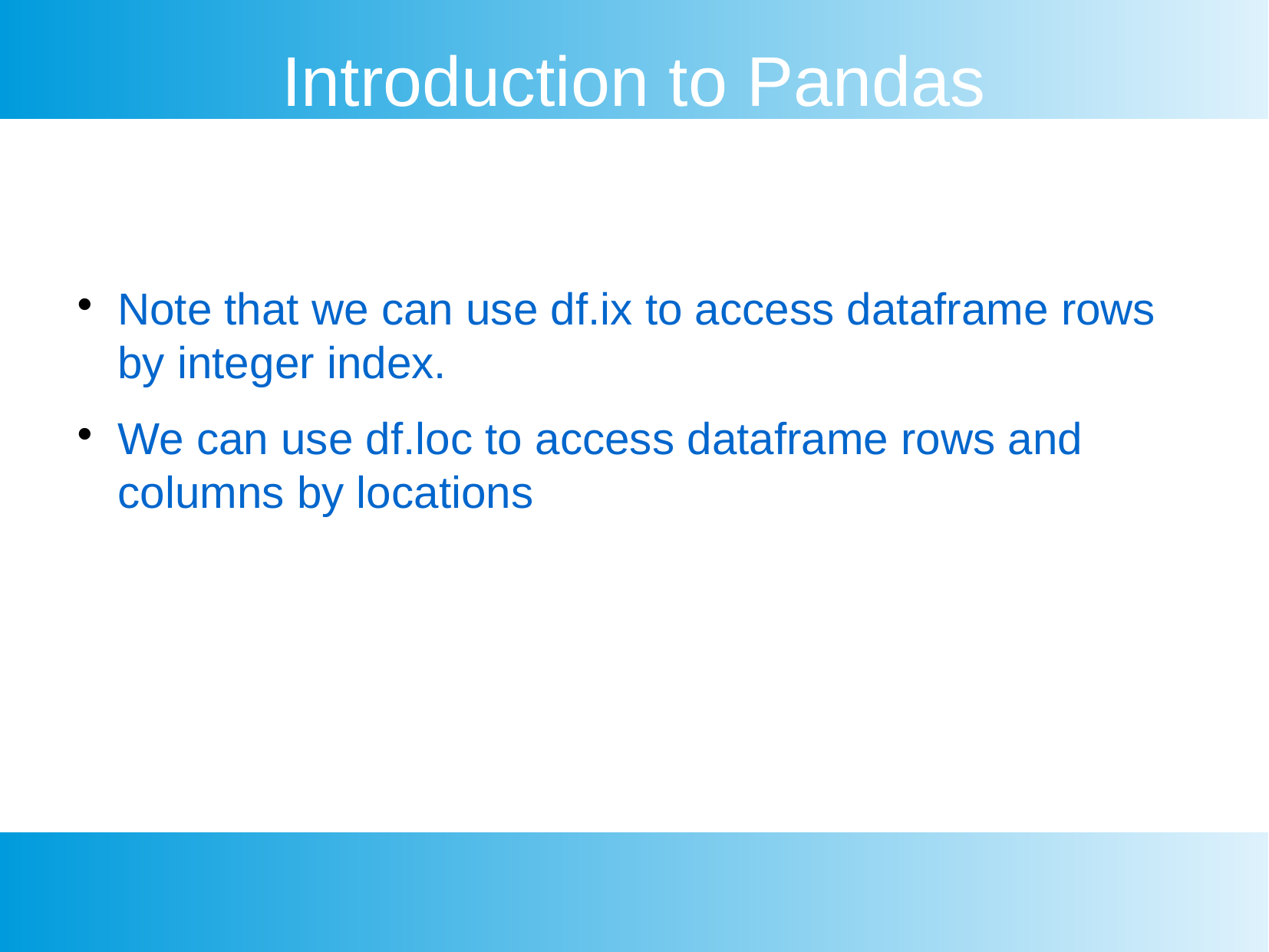

Introduction to Pandas

Note that we can use df.ix to access dataframe rows by integer index.
We can use df.loc to access dataframe rows and columns by locations